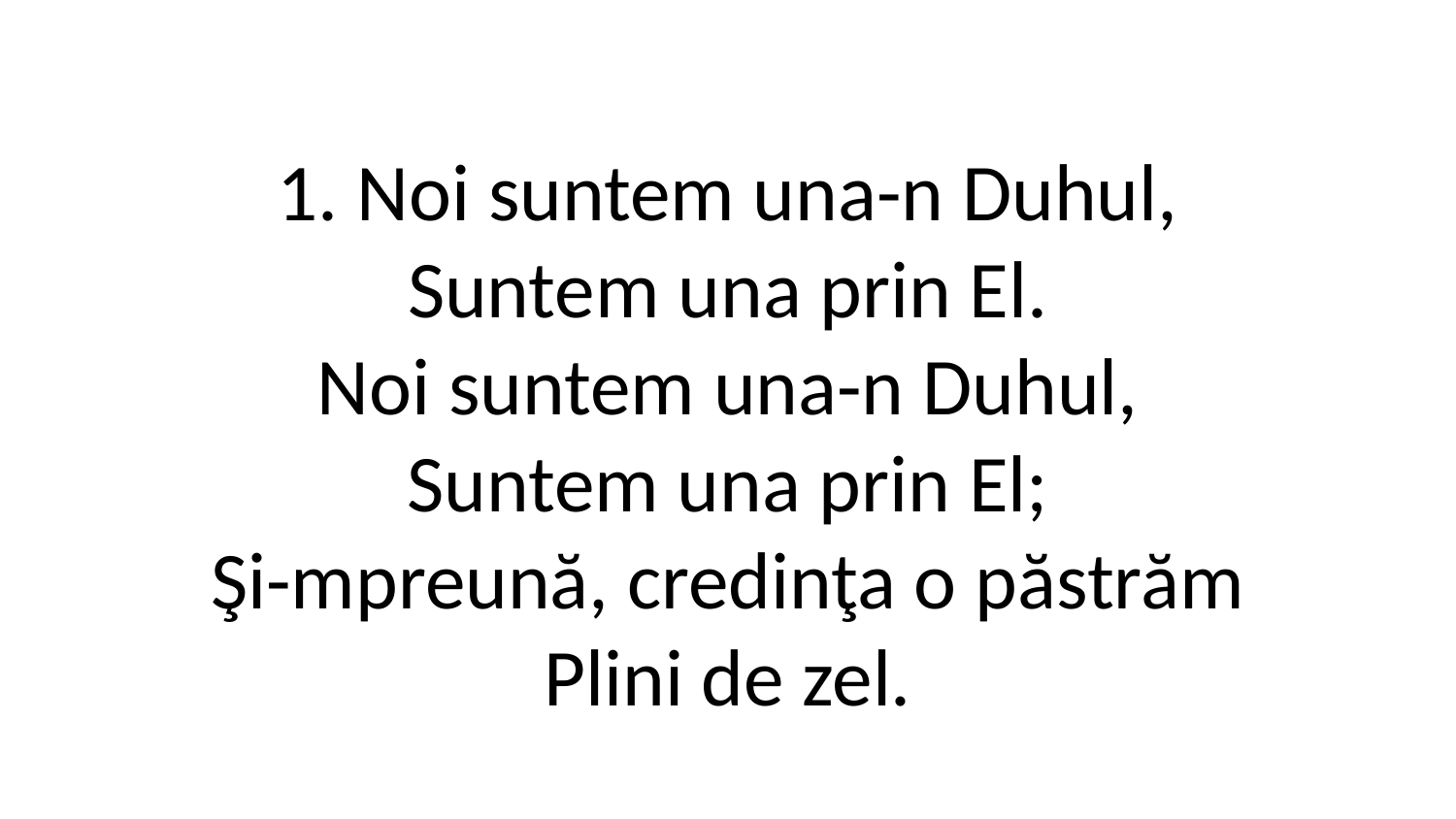

1. Noi suntem una-n Duhul,
Suntem una prin El.
Noi suntem una-n Duhul,
Suntem una prin El;
Şi-mpreună, credinţa o păstrăm
Plini de zel.